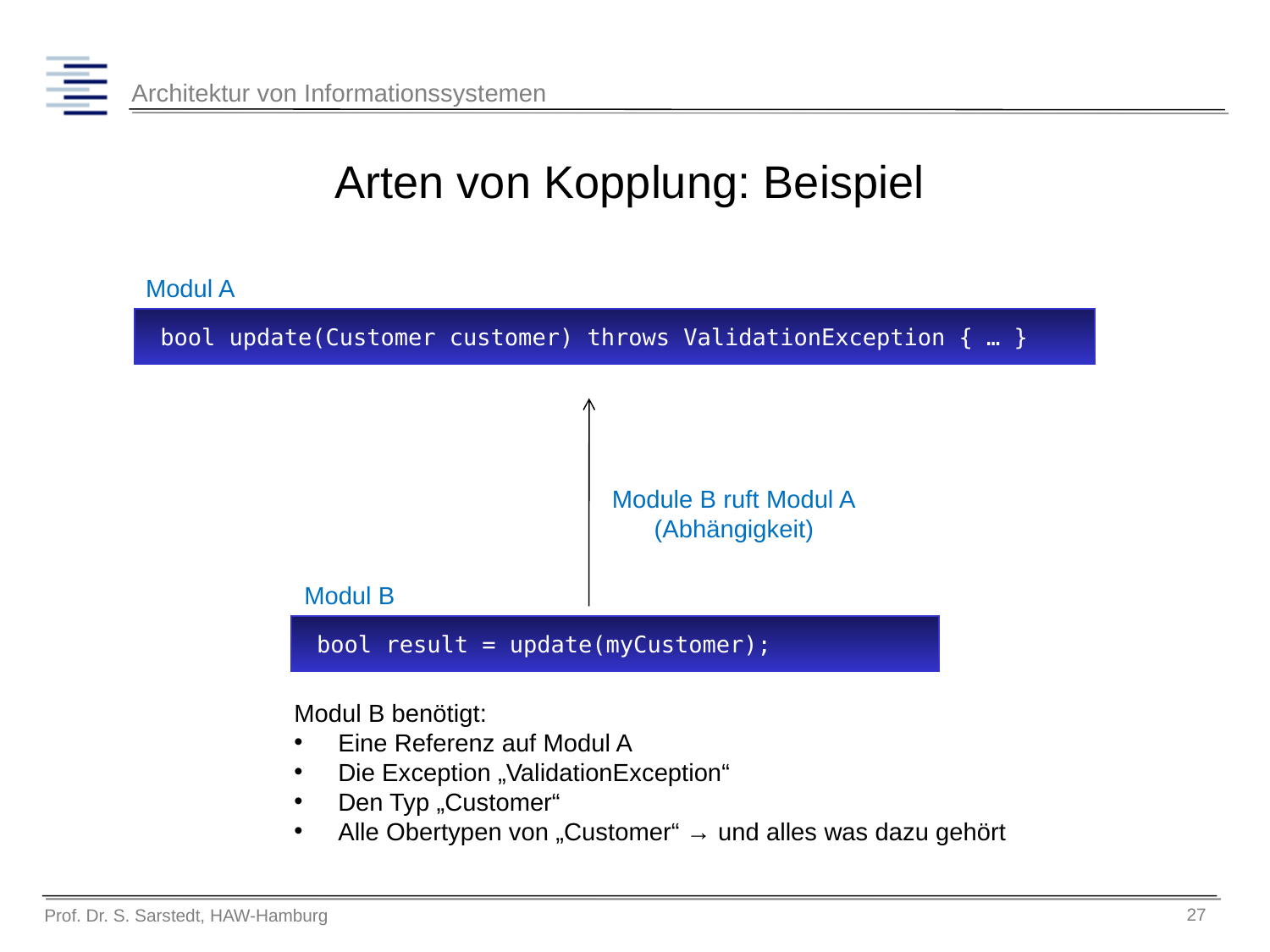

# Arten von Kopplung: Beispiel
Modul A
bool update(Customer customer) throws ValidationException { … }
Module B ruft Modul A
(Abhängigkeit)
Modul B
bool result = update(myCustomer);
Modul B benötigt:
  Eine Referenz auf Modul A
  Die Exception „ValidationException“
  Den Typ „Customer“
  Alle Obertypen von „Customer“ → und alles was dazu gehört